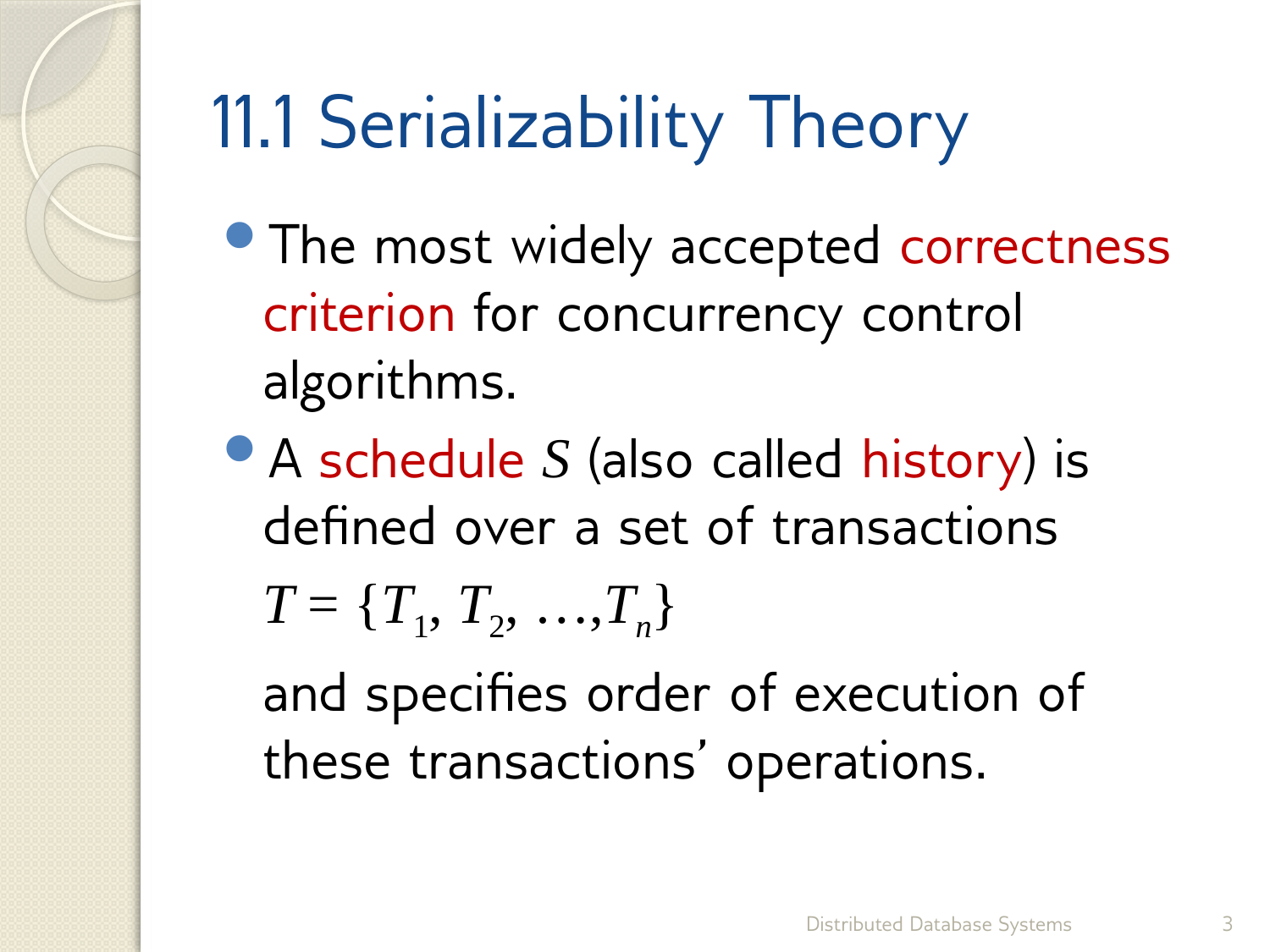

# 11.1 Serializability Theory
The most widely accepted correctness criterion for concurrency control algorithms.
A schedule S (also called history) is defined over a set of transactions
	T = {T1, T2, …,Tn}
	and specifies order of execution of these transactions’ operations.
Distributed Database Systems
3